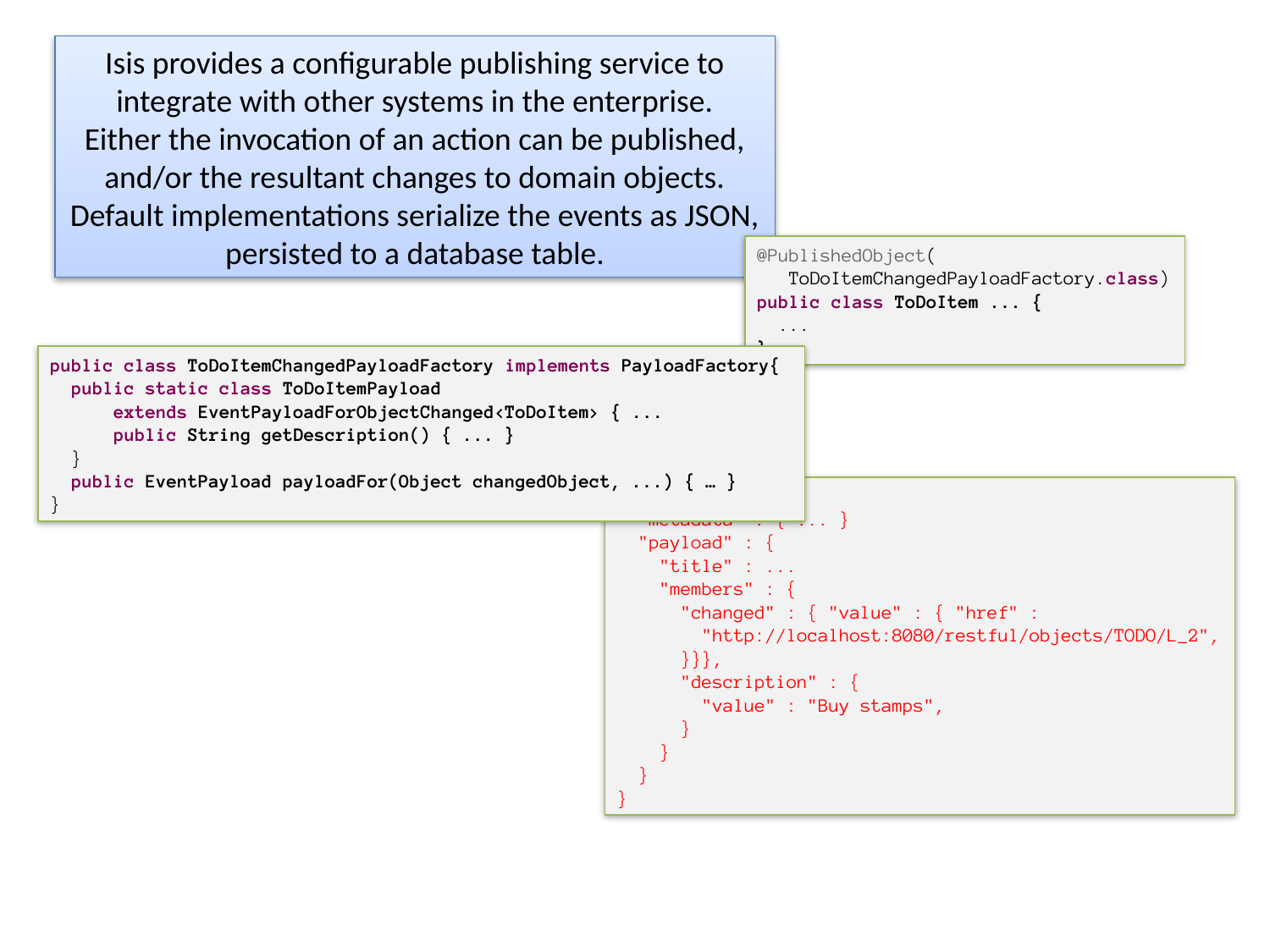

Isis provides a configurable publishing service to integrate with other systems in the enterprise.
Either the invocation of an action can be published, and/or the resultant changes to domain objects.
Default implementations serialize the events as JSON, persisted to a database table.
@PublishedObject(
   ToDoItemChangedPayloadFactory.class)
public class ToDoItem ... {
  ...
}
public class ToDoItemChangedPayloadFactory implements PayloadFactory{
  public static class ToDoItemPayload
      extends EventPayloadForObjectChanged<ToDoItem> { ...
      public String getDescription() { ... }
  }
  public EventPayload payloadFor(Object changedObject, ...) { … }
}
{
  "metadata" : { ... }
  "payload" : {
    "title" : ...
    "members" : {
      "changed" : { "value" : { "href" :
        "http://localhost:8080/restful/objects/TODO/L_2",
      }}},
      "description" : {
        "value" : "Buy stamps",
      }
    }
  }
}